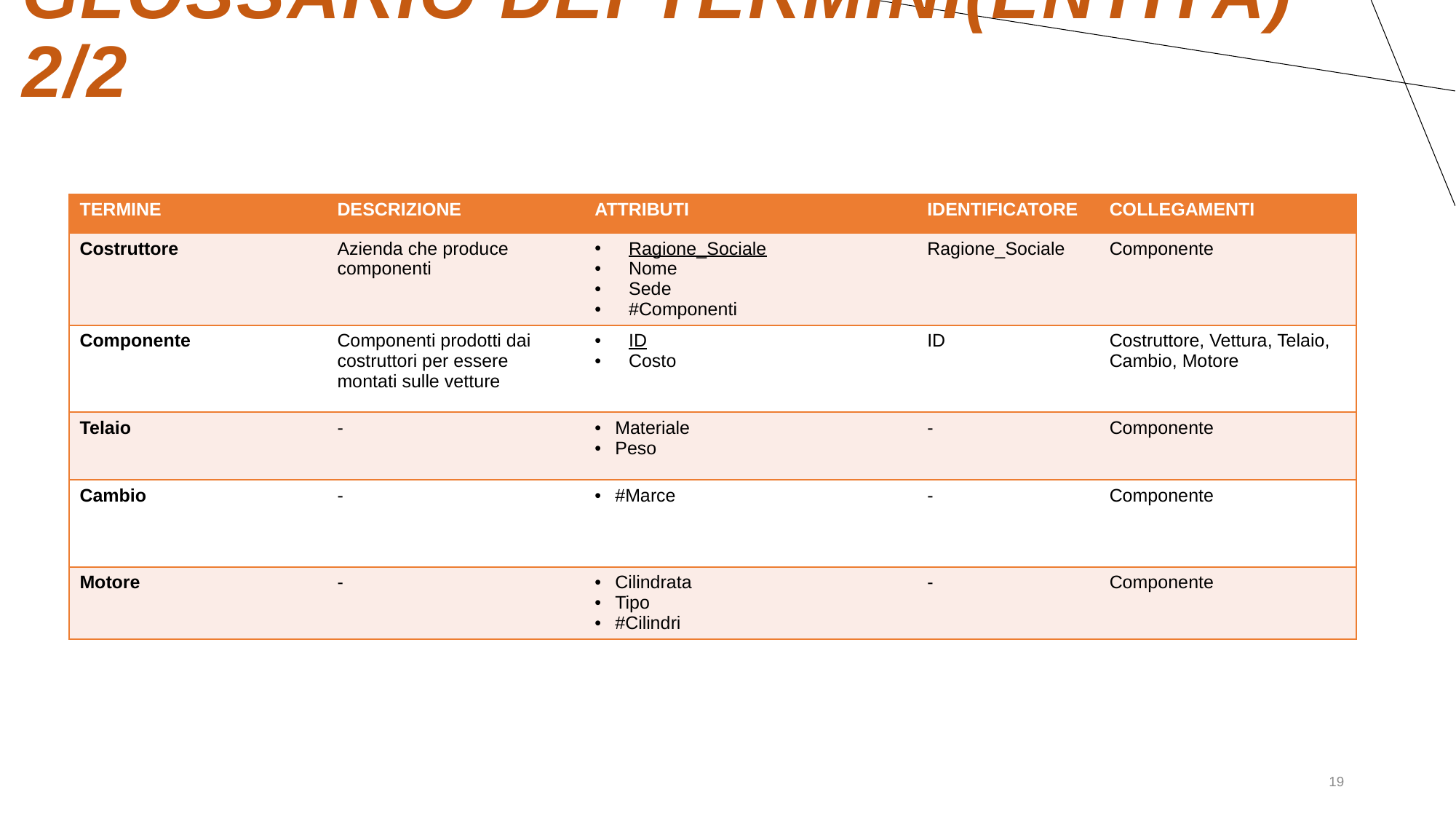

GLOSSARIO DEI TERMINI(ENTITà) 2/2
| TERMINE | DESCRIZIONE | ATTRIBUTI | IDENTIFICATORE | COLLEGAMENTI |
| --- | --- | --- | --- | --- |
| Costruttore | Azienda che produce componenti | Ragione\_Sociale Nome Sede  #Componenti | Ragione\_Sociale | Componente |
| Componente | Componenti prodotti dai costruttori per essere montati sulle vetture | ID Costo | ID | Costruttore, Vettura, Telaio, Cambio, Motore |
| Telaio | - | Materiale Peso | - | Componente |
| Cambio | - | #Marce | - | Componente |
| Motore | - | Cilindrata Tipo #Cilindri | - | Componente |
19